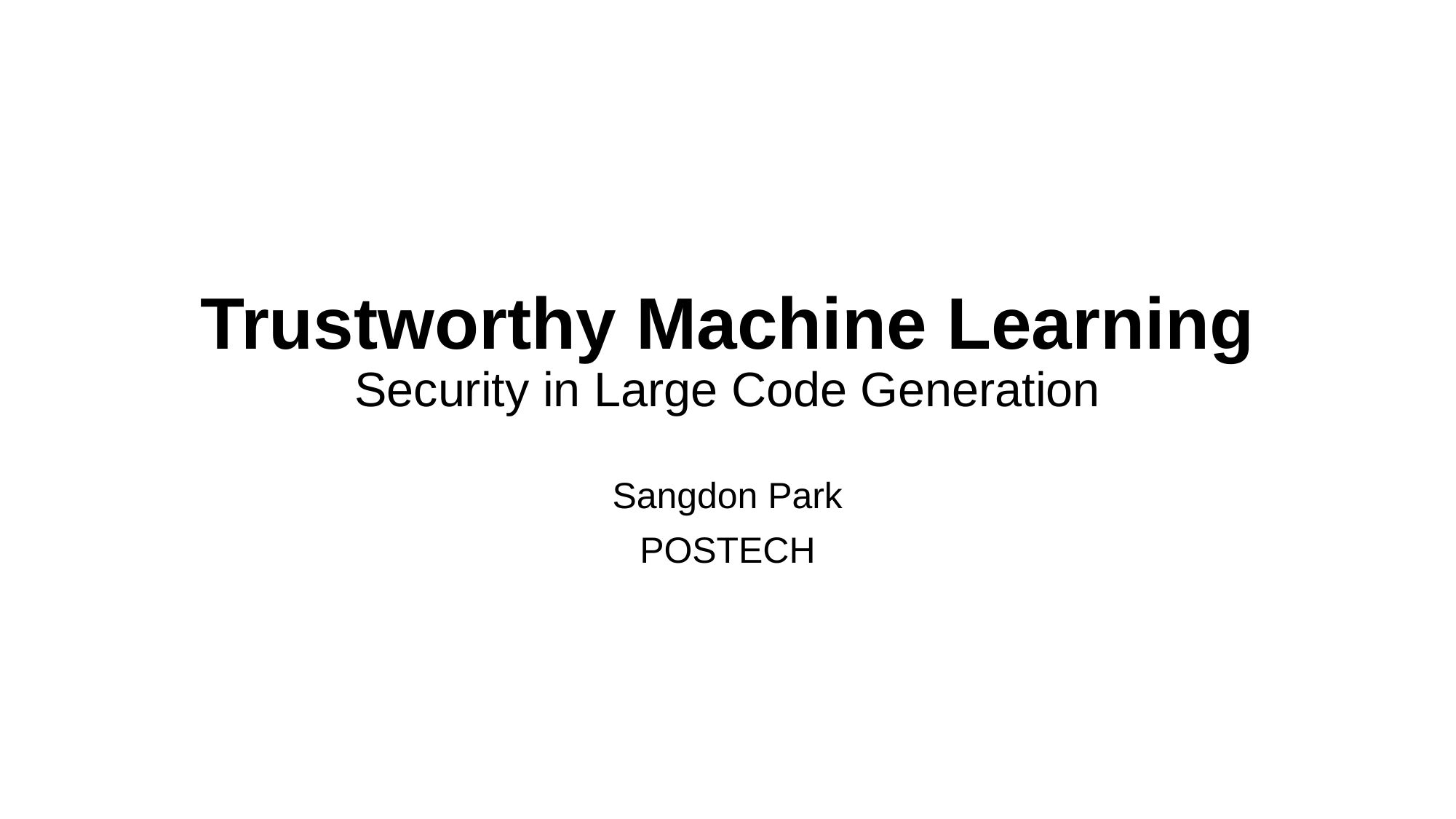

# Trustworthy Machine Learning Security in Large Code Generation
Sangdon Park
POSTECH